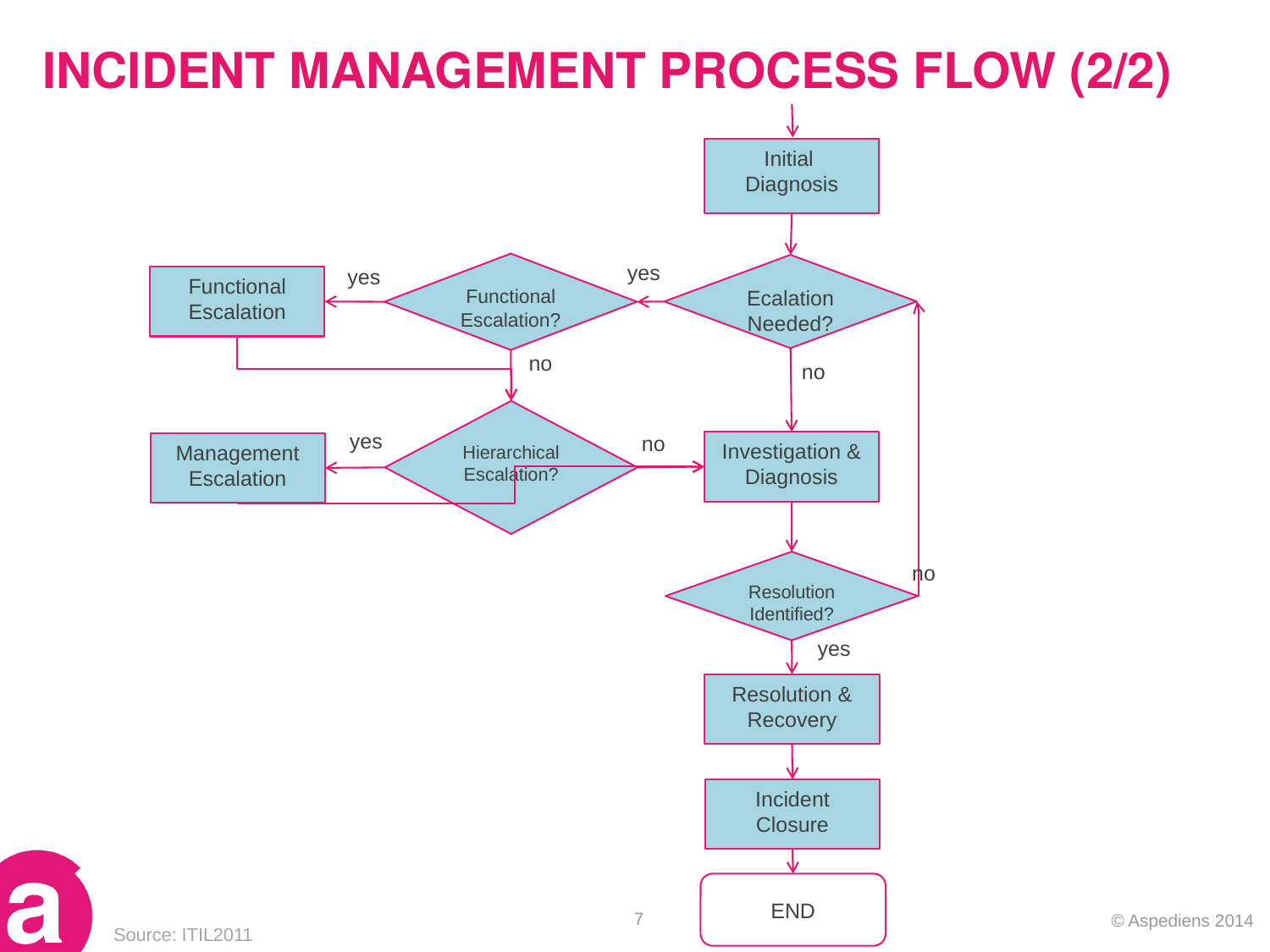

# INCIDENT MANAGEMENT PROCESS FLOW (2/2)
Initial
Diagnosis
yes
Functional Escalation?
Ecalation Needed?
yes
Functional Escalation
no
no
Hierarchical Escalation?
yes
no
Investigation & Diagnosis
Management Escalation
Resolution Identified?
no
yes
Resolution & Recovery
Incident Closure
END
Source: ITIL2011